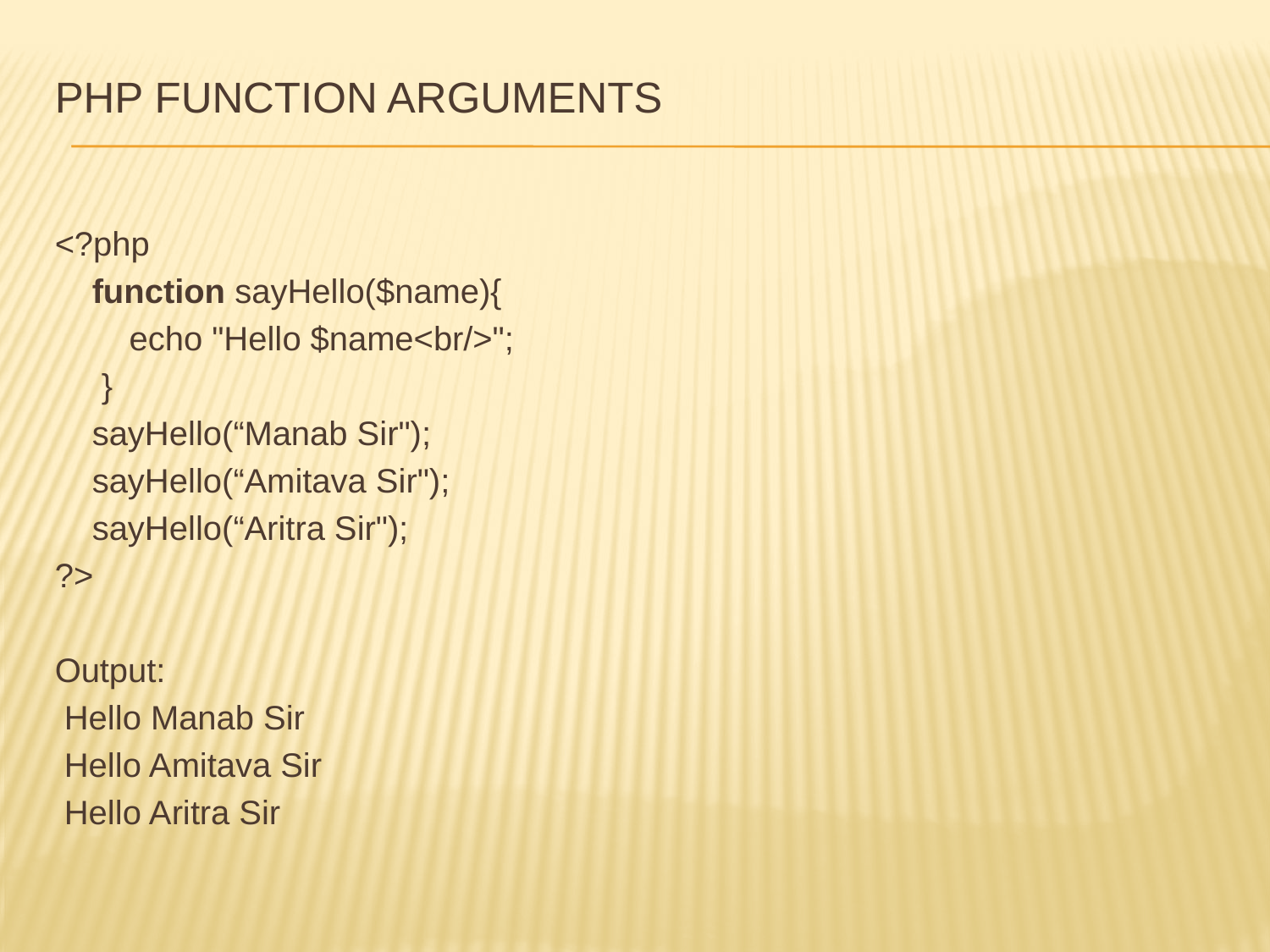

# PHP Function Arguments
<?php
    function sayHello($name){
        echo "Hello $name<br/>";
     }
    sayHello(“Manab Sir");
    sayHello(“Amitava Sir");
    sayHello(“Aritra Sir");
?>

Output:
 Hello Manab Sir
 Hello Amitava Sir
 Hello Aritra Sir